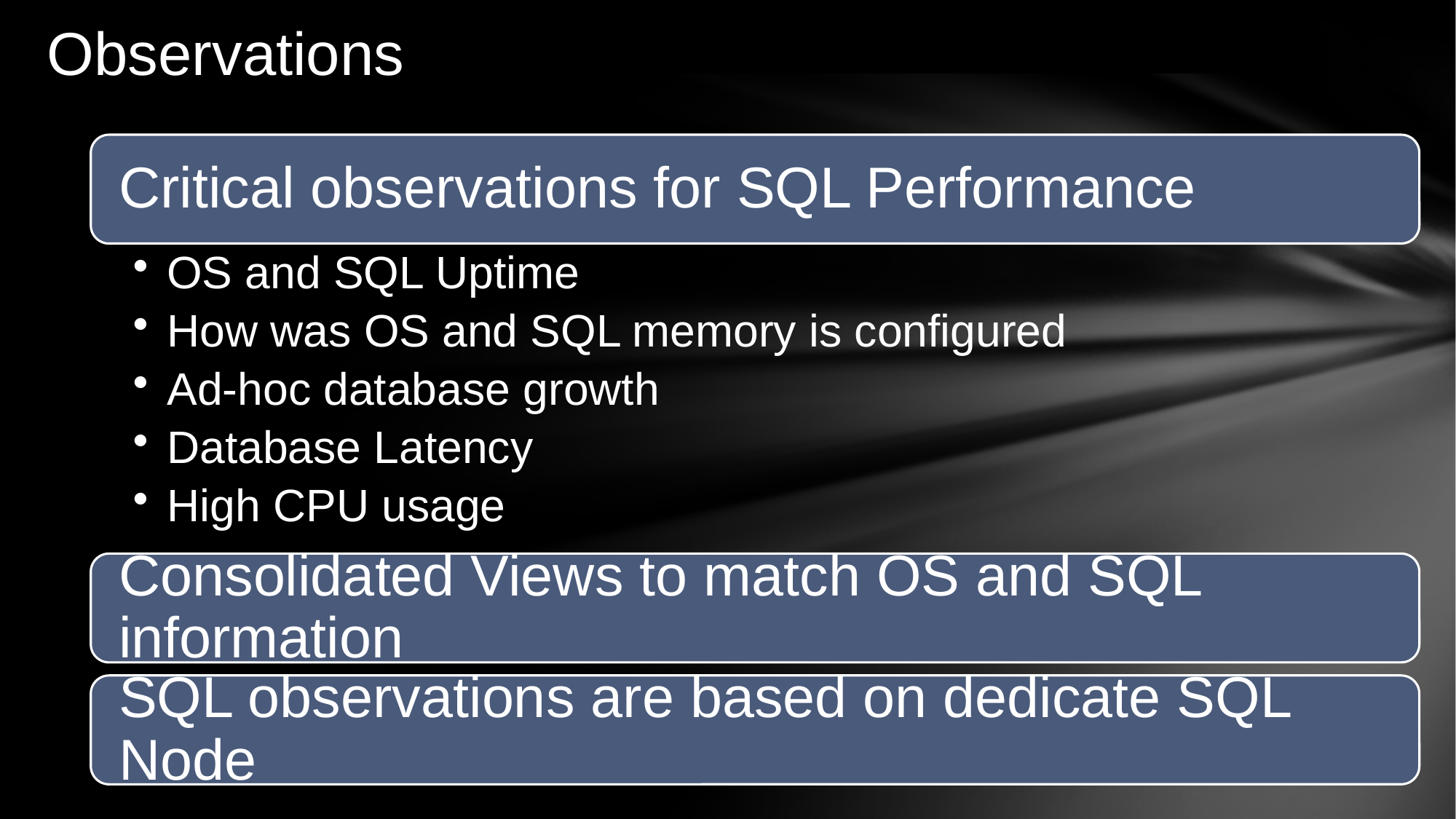

Observations
Critical observations for SQL Performance
OS and SQL Uptime
How was OS and SQL memory is configured
Ad-hoc database growth
Database Latency
High CPU usage
Consolidated Views to match OS and SQL information
SQL observations are based on dedicate SQL Node